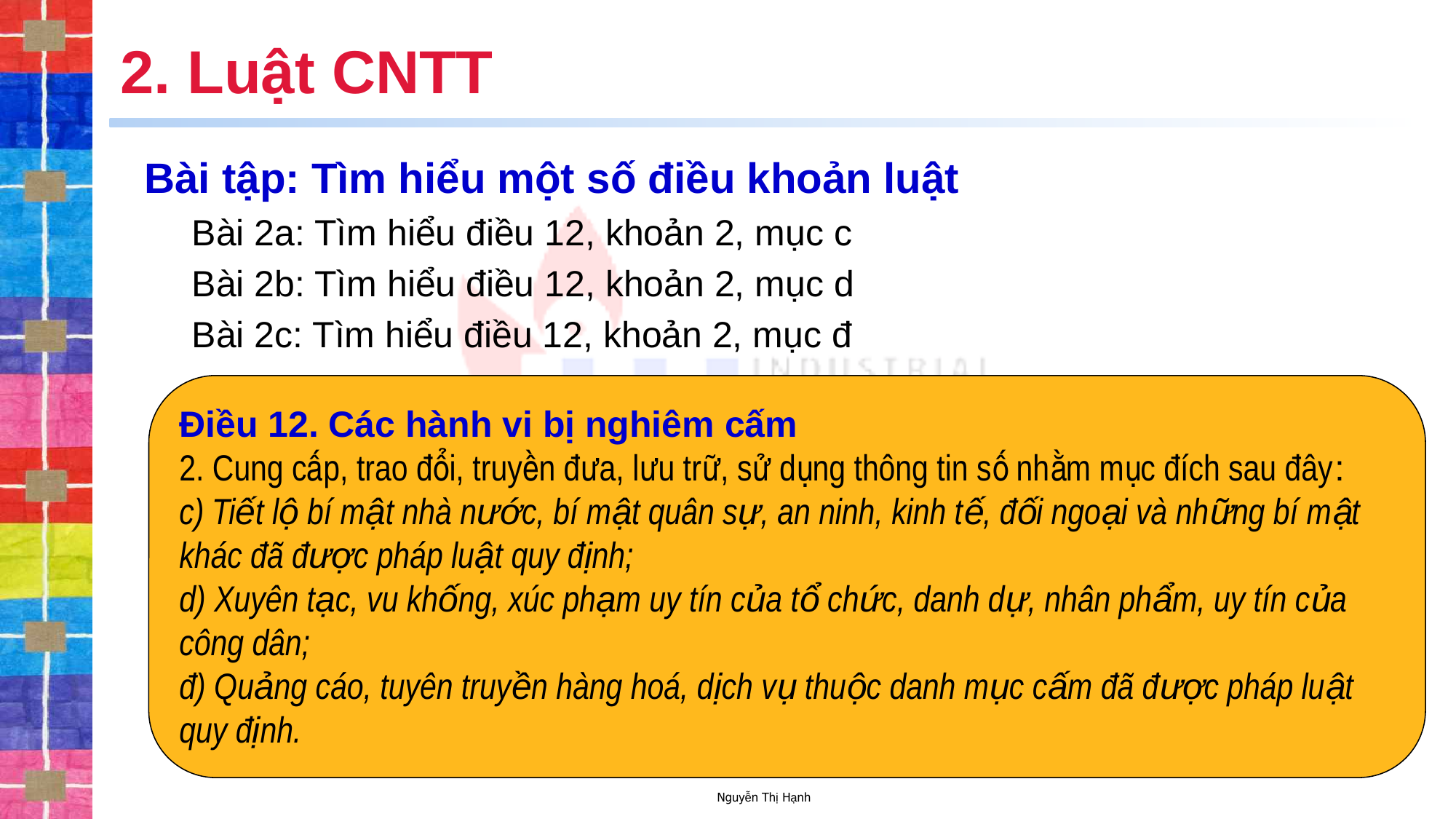

# 2. Luật CNTT
Bài tập: Tìm hiểu một số điều khoản luật
Bài 2a: Tìm hiểu điều 12, khoản 2, mục c
Bài 2b: Tìm hiểu điều 12, khoản 2, mục d
Bài 2c: Tìm hiểu điều 12, khoản 2, mục đ

Điều 12. Các hành vi bị nghiêm cấm
2. Cung cấp, trao đổi, truyền đưa, lưu trữ, sử dụng thông tin số nhằm mục đích sau đây:
c) Tiết lộ bí mật nhà nước, bí mật quân sự, an ninh, kinh tế, đối ngoại và những bí mật khác đã được pháp luật quy định;
d) Xuyên tạc, vu khống, xúc phạm uy tín của tổ chức, danh dự, nhân phẩm, uy tín của công dân;
đ) Quảng cáo, tuyên truyền hàng hoá, dịch vụ thuộc danh mục cấm đã được pháp luật quy định.

Nguyễn Thị Hạnh